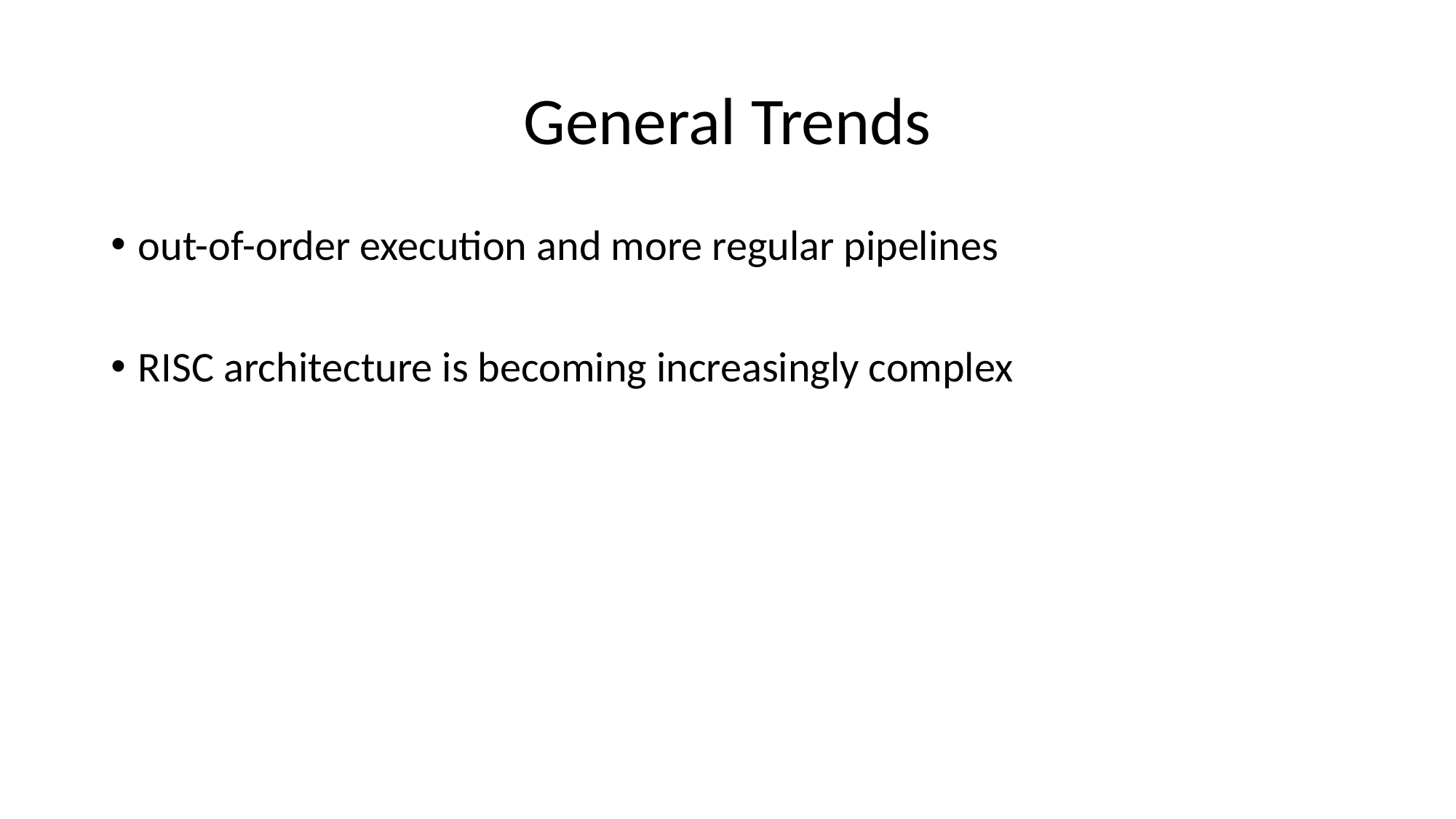

# General Trends
out-of-order execution and more regular pipelines

RISC architecture is becoming increasingly complex